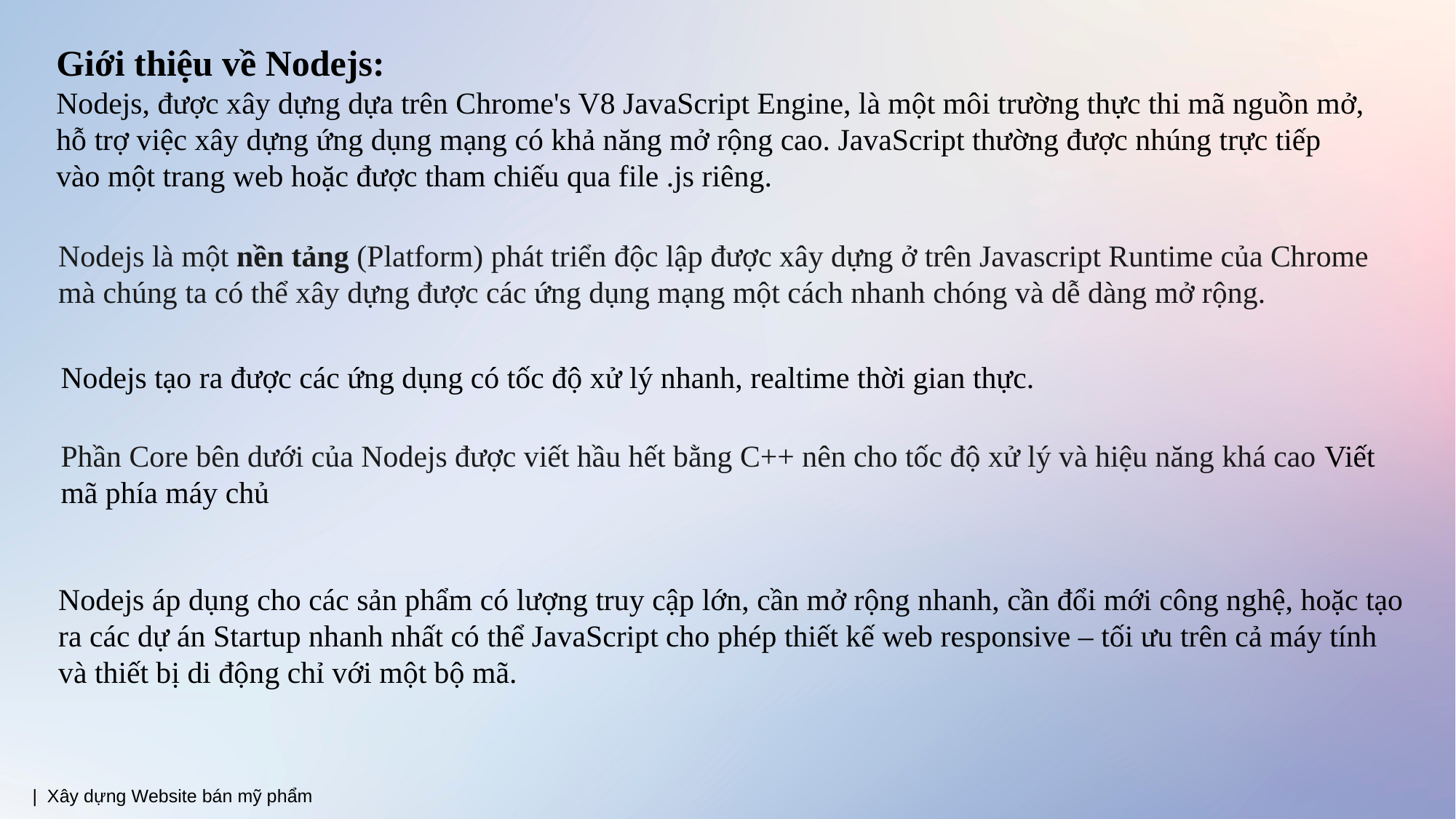

Giới thiệu về Nodejs:
Nodejs, được xây dựng dựa trên Chrome's V8 JavaScript Engine, là một môi trường thực thi mã nguồn mở, hỗ trợ việc xây dựng ứng dụng mạng có khả năng mở rộng cao. JavaScript thường được nhúng trực tiếp vào một trang web hoặc được tham chiếu qua file .js riêng.

Nodejs là một nền tảng (Platform) phát triển độc lập được xây dựng ở trên Javascript Runtime của Chrome mà chúng ta có thể xây dựng được các ứng dụng mạng một cách nhanh chóng và dễ dàng mở rộng.

Nodejs tạo ra được các ứng dụng có tốc độ xử lý nhanh, realtime thời gian thực.

Phần Core bên dưới của Nodejs được viết hầu hết bằng C++ nên cho tốc độ xử lý và hiệu năng khá cao Viết mã phía máy chủ

Nodejs áp dụng cho các sản phẩm có lượng truy cập lớn, cần mở rộng nhanh, cần đổi mới công nghệ, hoặc tạo ra các dự án Startup nhanh nhất có thể JavaScript cho phép thiết kế web responsive – tối ưu trên cả máy tính và thiết bị di động chỉ với một bộ mã.

|  Xây dựng Website bán mỹ phẩm